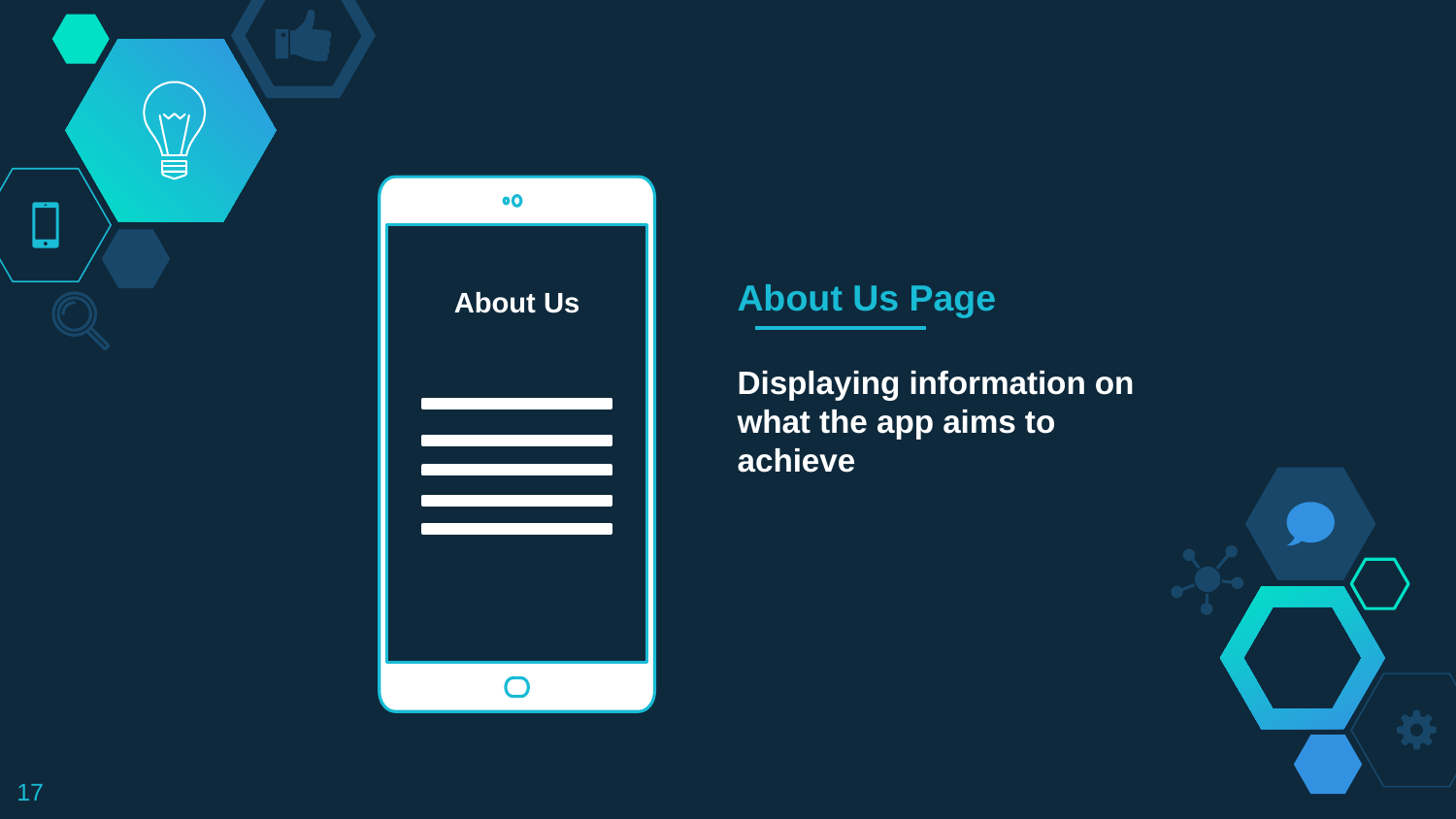

About Us

# About Us Page Displaying information on what the app aims to achieve
17